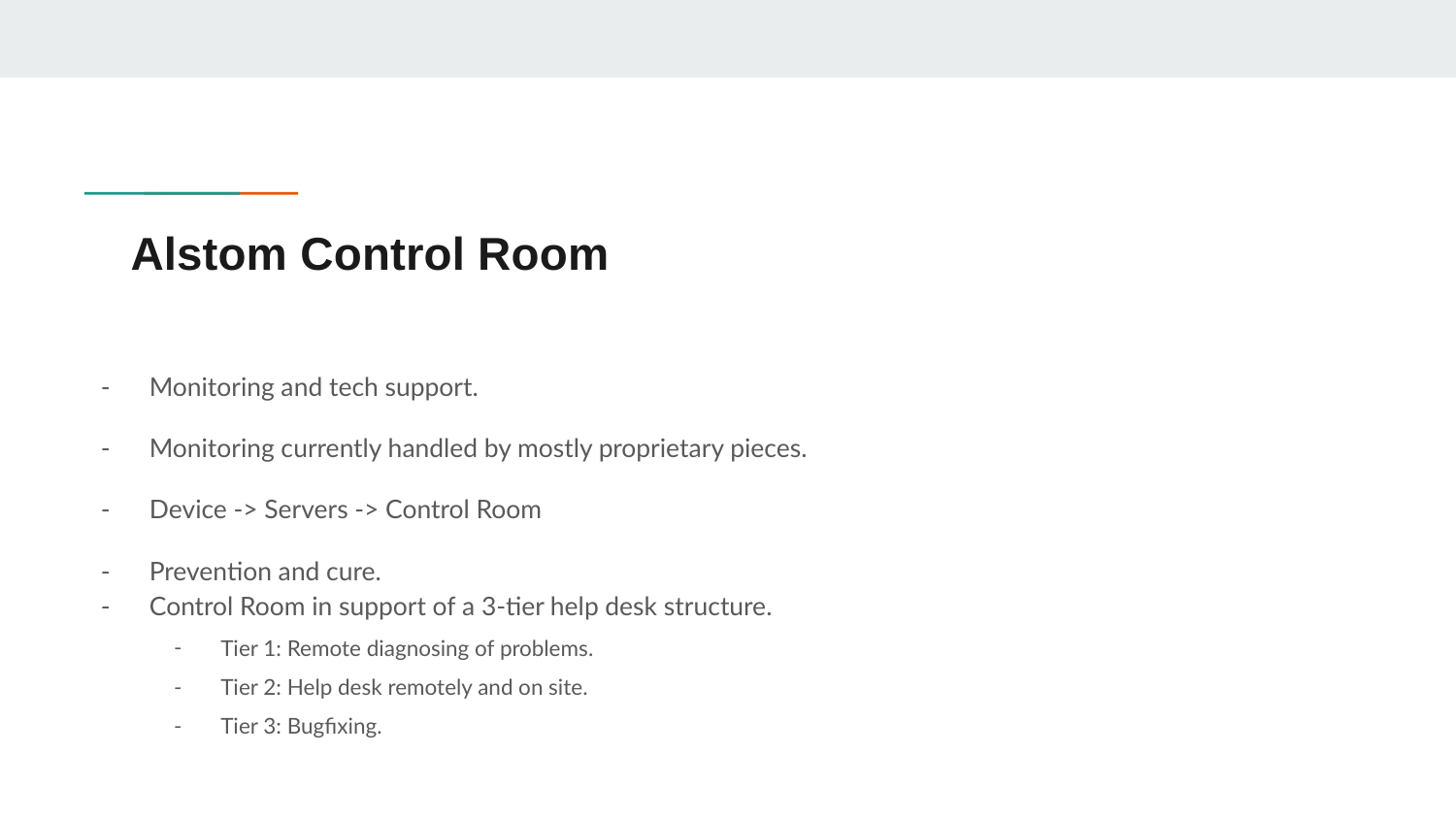

# Alstom Control Room
Monitoring and tech support.
Monitoring currently handled by mostly proprietary pieces.
Device -> Servers -> Control Room
Prevention and cure.
Control Room in support of a 3-tier help desk structure.
Tier 1: Remote diagnosing of problems.
Tier 2: Help desk remotely and on site.
Tier 3: Bugfixing.